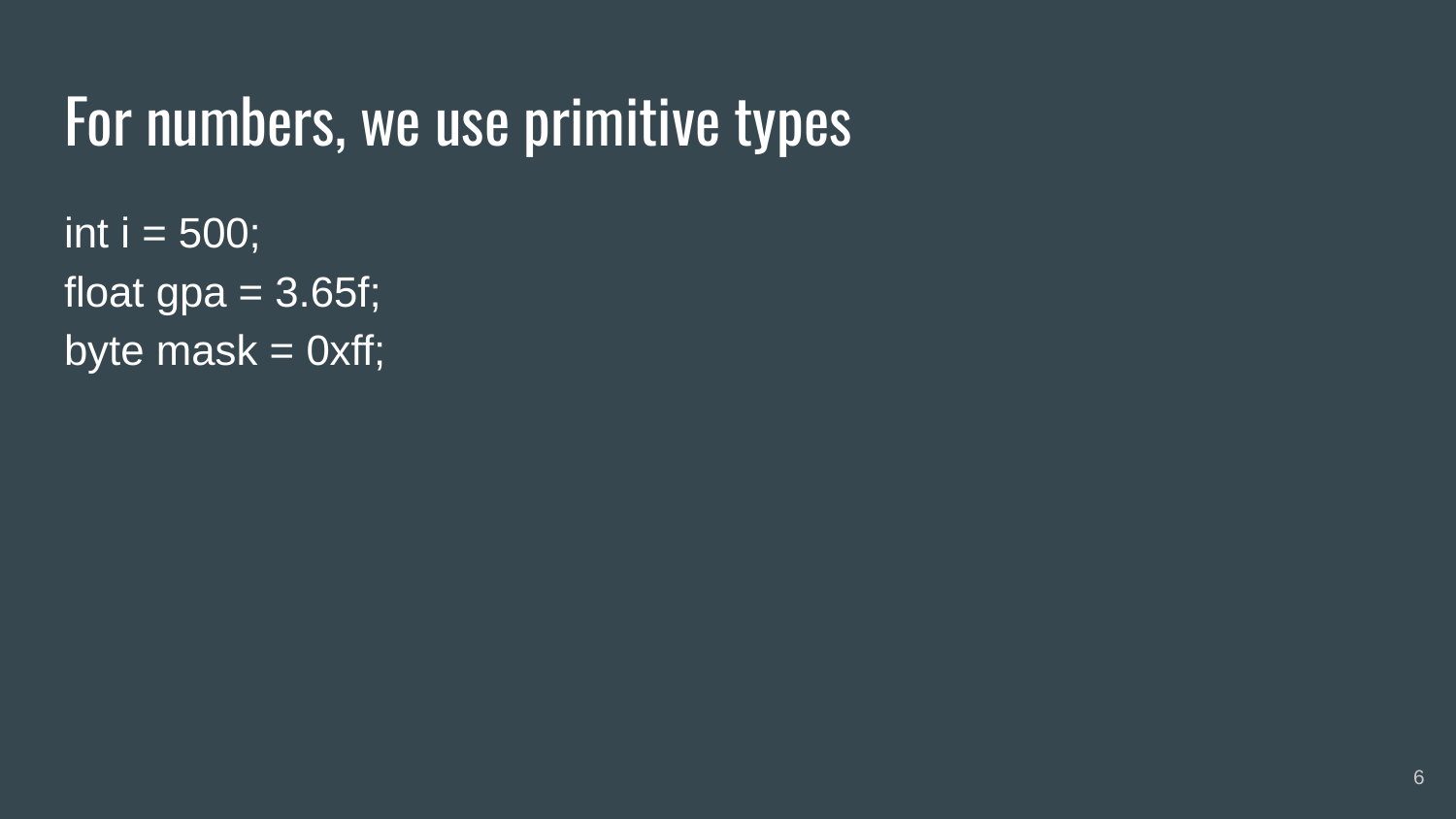

# For numbers, we use primitive types
int i = 500;
float gpa = 3.65f;
byte mask = 0xff;

6